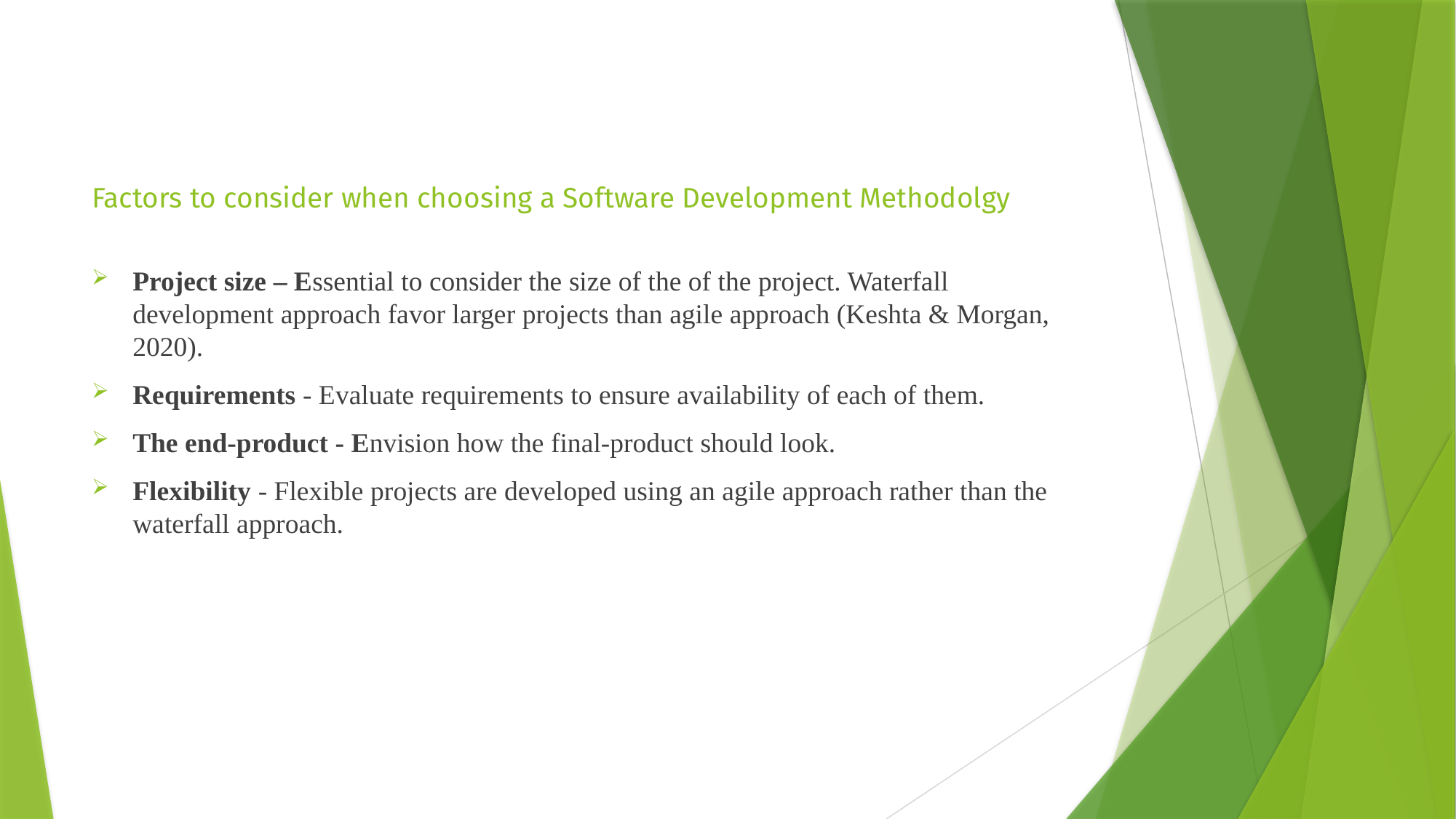

# Factors to consider when choosing a Software Development Methodolgy
Project size – Essential to consider the size of the of the project. Waterfall development approach favor larger projects than agile approach (Keshta & Morgan, 2020).
Requirements - Evaluate requirements to ensure availability of each of them.
The end-product - Envision how the final-product should look.
Flexibility - Flexible projects are developed using an agile approach rather than the waterfall approach.